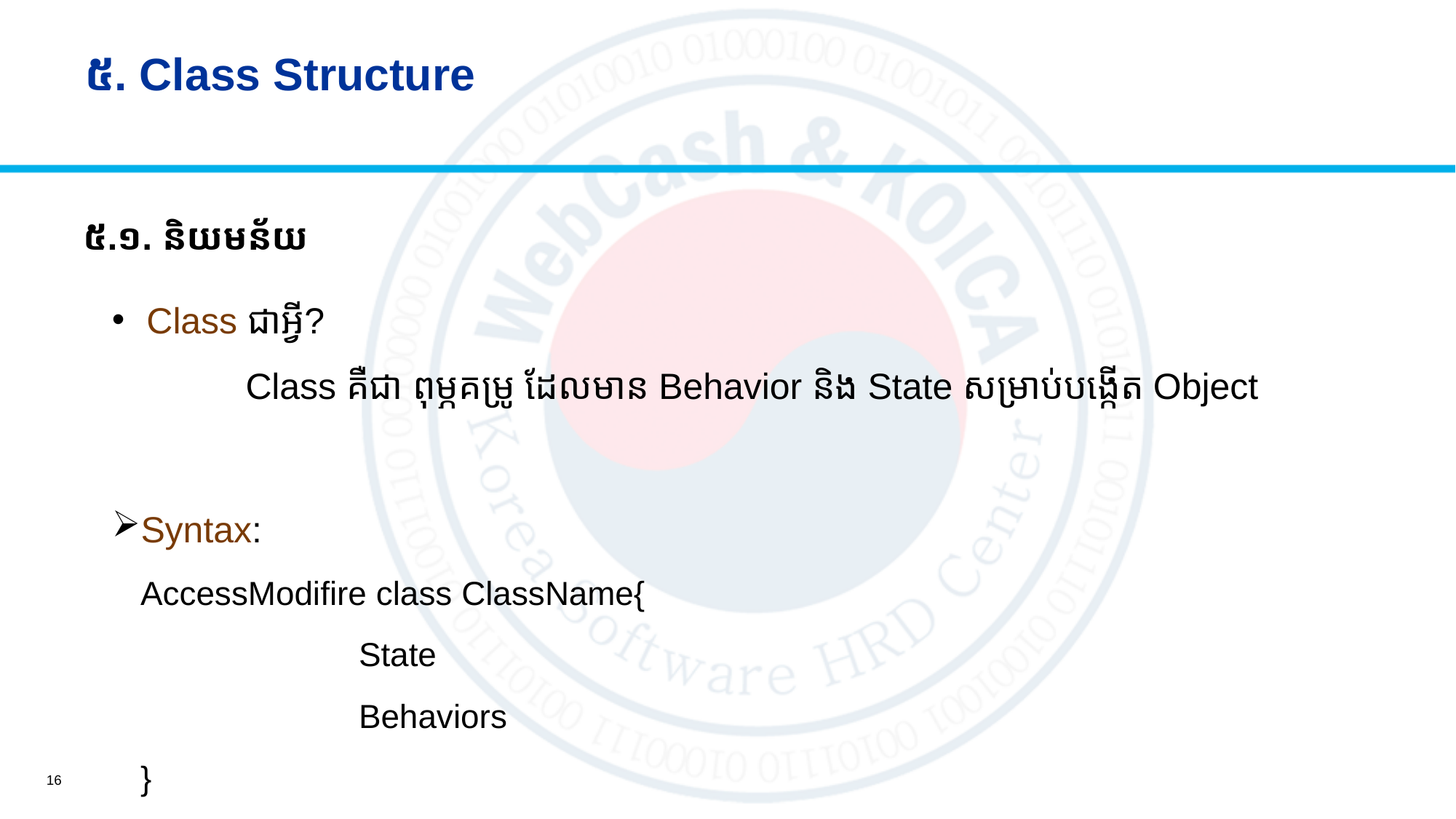

# ៥.​ Class Structure
៥.១.​ និយមន័យ
 Class ជាអ្វី​?
	Class គឺជា ពុម្ភគម្រូ ដែលមាន Behavior និង State សម្រាប់បង្កើត Object

Syntax:
AccessModifire class ClassName{
		State
		Behaviors
}

16